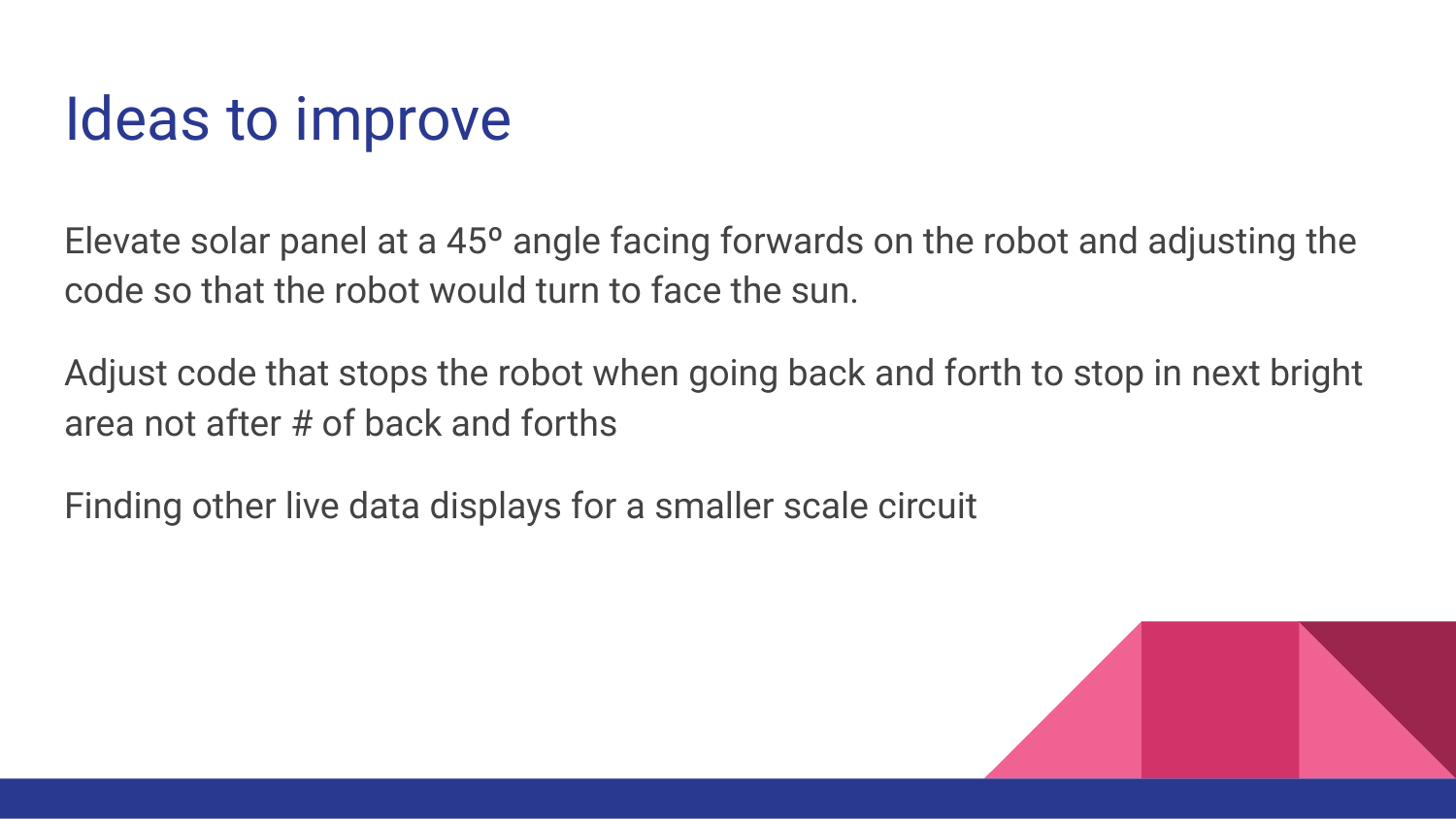

# Ideas to improve
Elevate solar panel at a 45º angle facing forwards on the robot and adjusting the code so that the robot would turn to face the sun.
Adjust code that stops the robot when going back and forth to stop in next bright area not after # of back and forths
Finding other live data displays for a smaller scale circuit